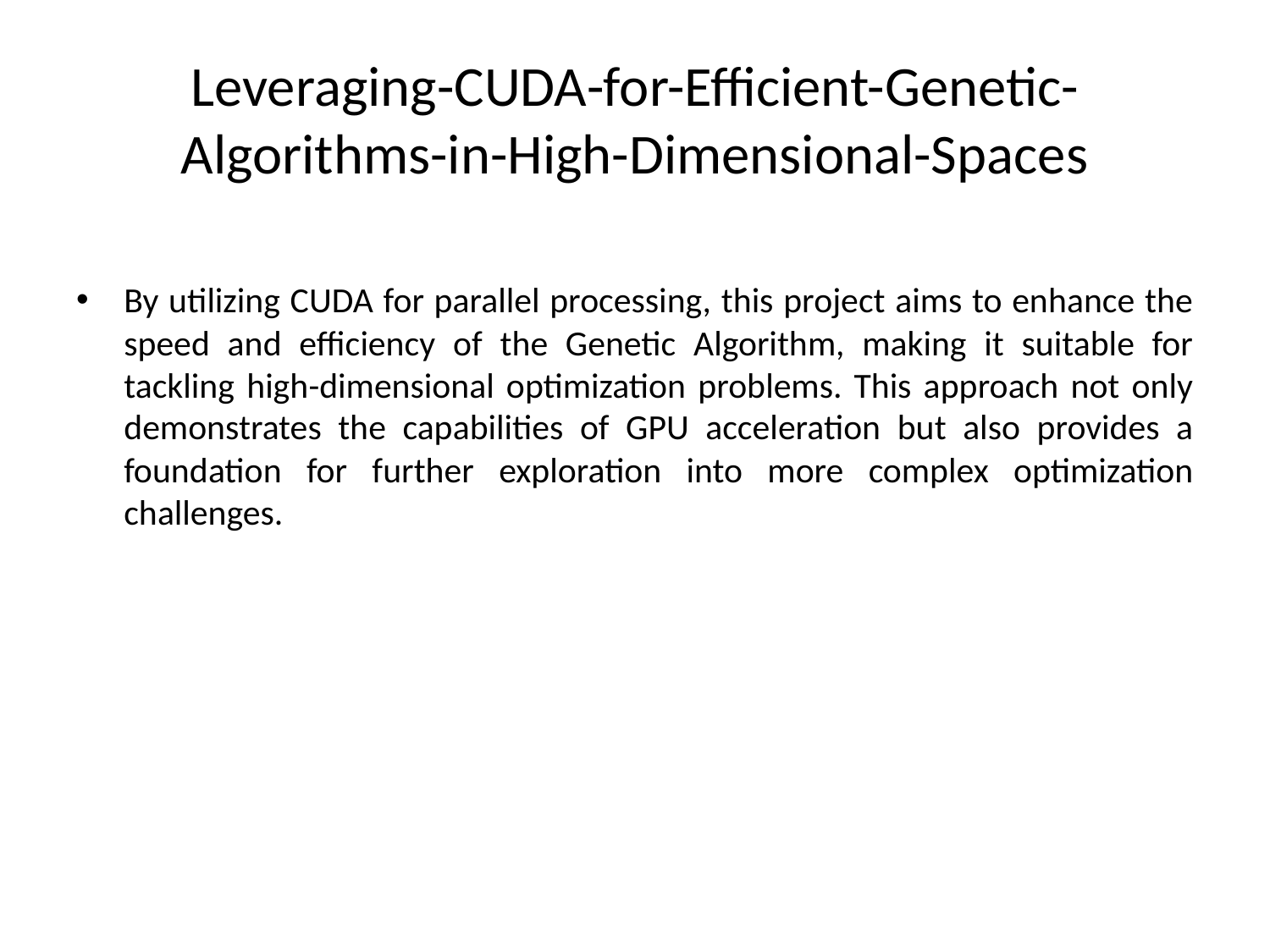

# Leveraging-CUDA-for-Efficient-Genetic-Algorithms-in-High-Dimensional-Spaces

By utilizing CUDA for parallel processing, this project aims to enhance the speed and efficiency of the Genetic Algorithm, making it suitable for tackling high-dimensional optimization problems. This approach not only demonstrates the capabilities of GPU acceleration but also provides a foundation for further exploration into more complex optimization challenges.